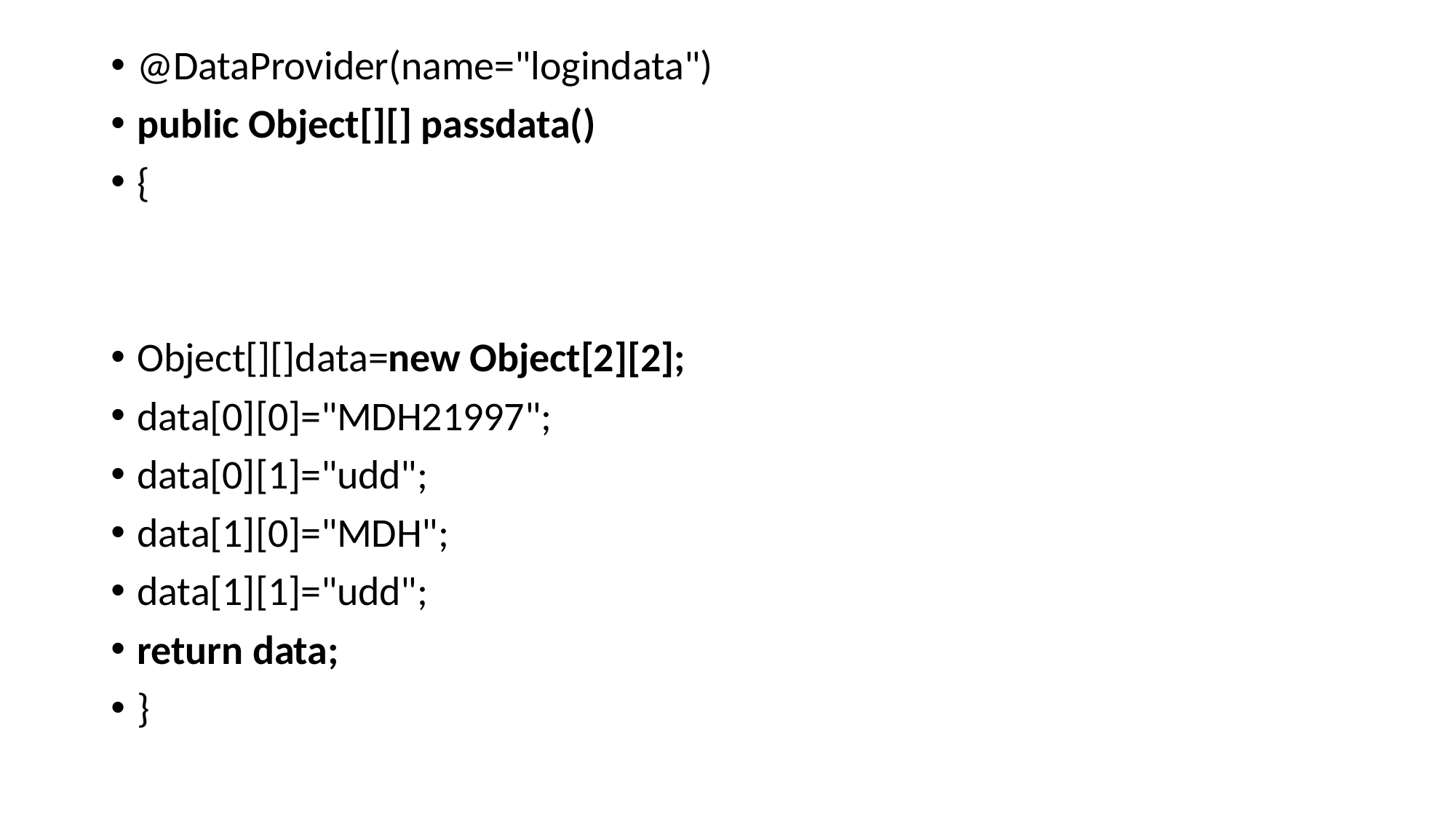

@DataProvider(name="logindata")
public Object[][] passdata()
{

Object[][]data=new Object[2][2];
data[0][0]="MDH21997";
data[0][1]="udd";
data[1][0]="MDH";
data[1][1]="udd";
return data;
}